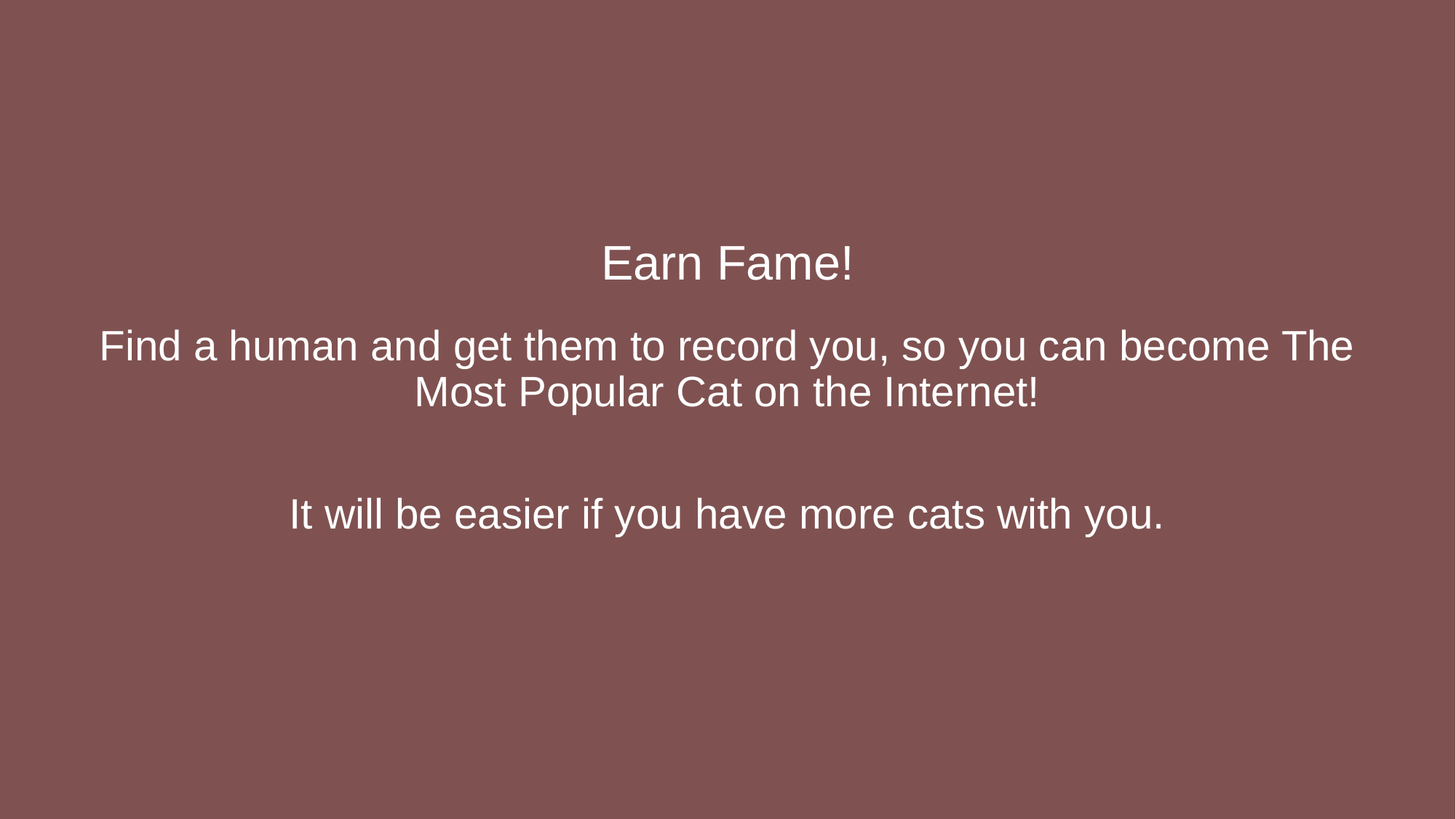

# Earn Fame!
Find a human and get them to record you, so you can become The Most Popular Cat on the Internet!

It will be easier if you have more cats with you.